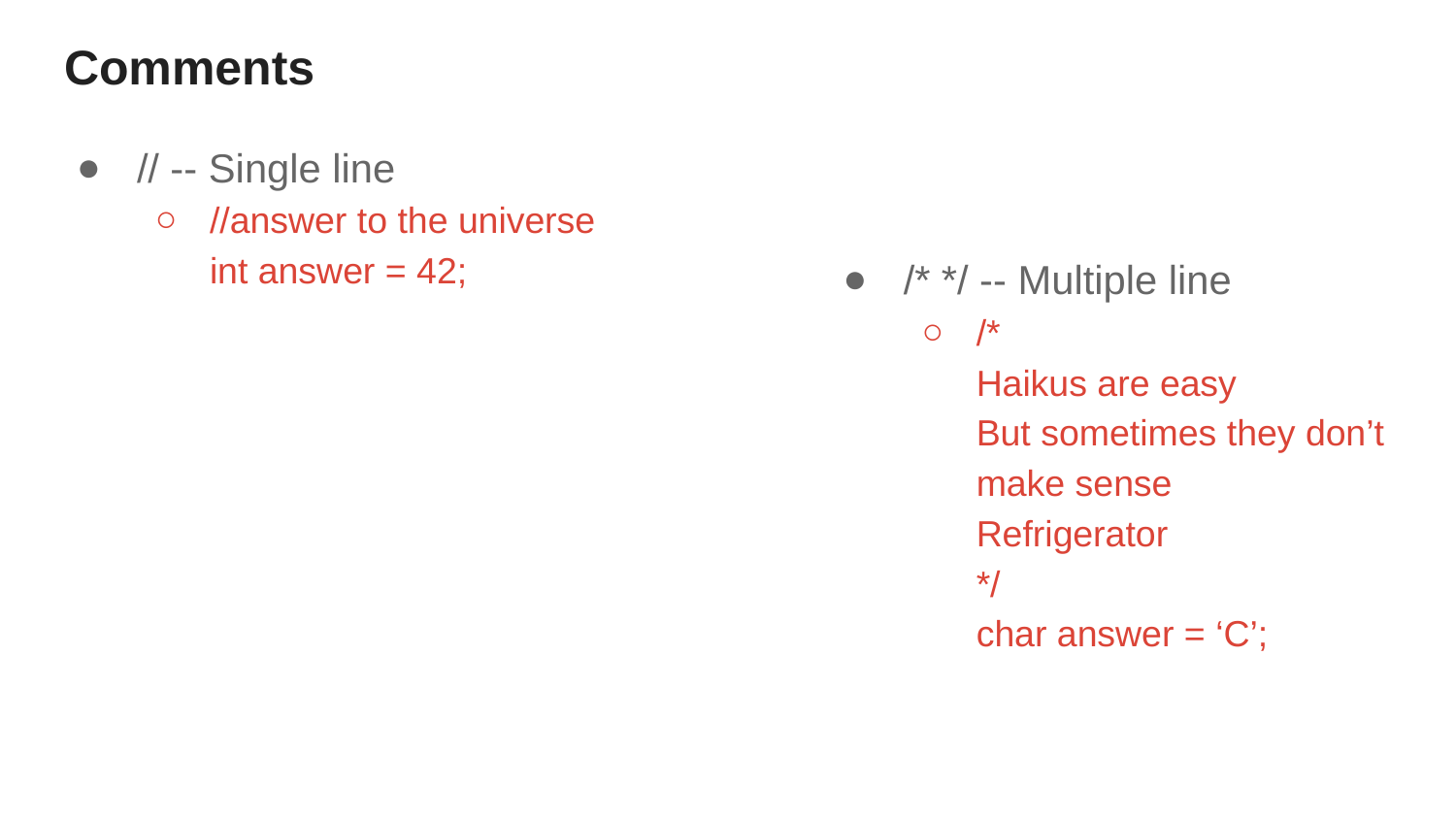

# Comments
// -- Single line
//answer to the universe
int answer = 42;
/* */ -- Multiple line
/*
Haikus are easy
But sometimes they don’t make sense
Refrigerator
*/
char answer = ‘C’;